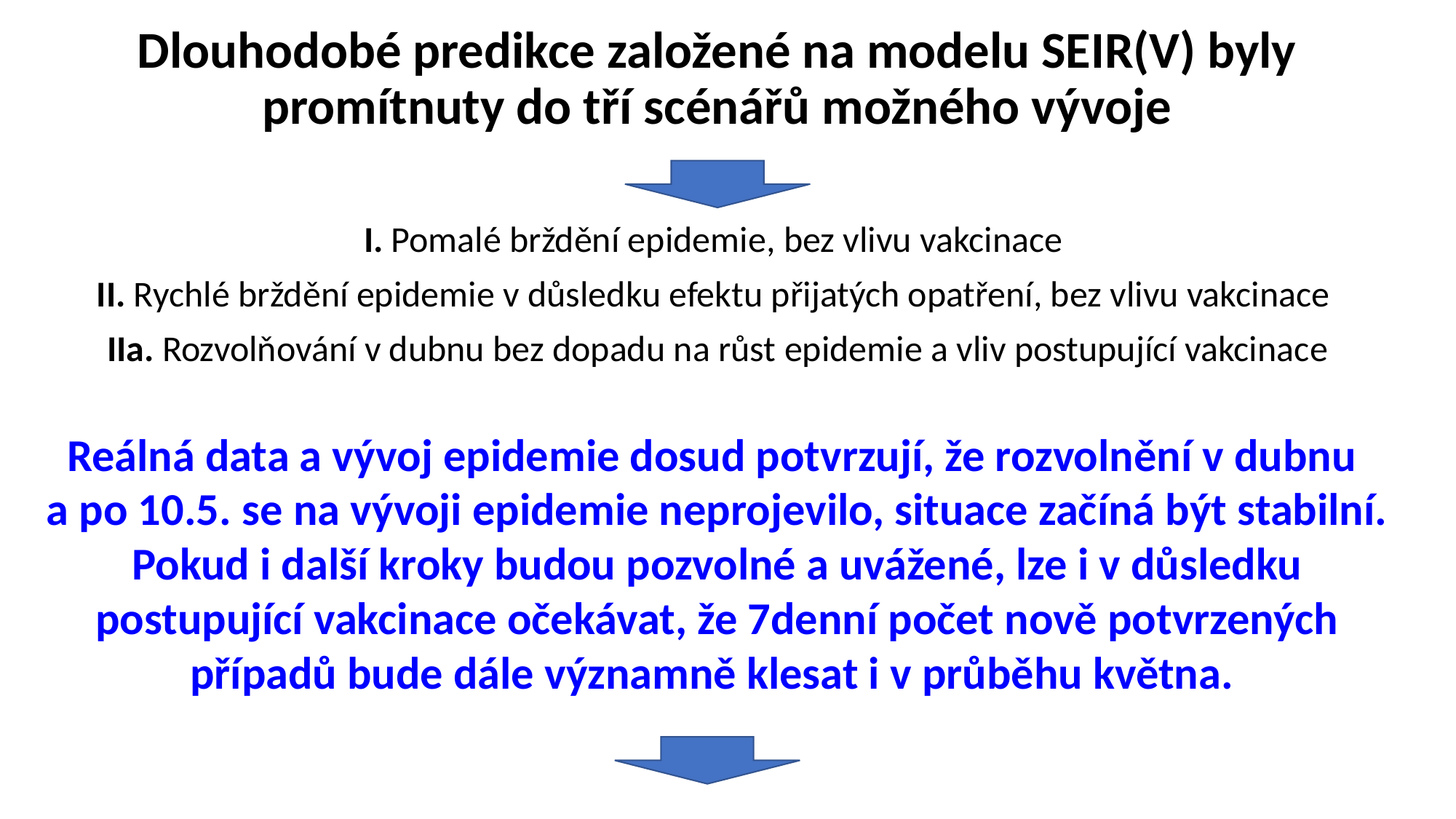

Dlouhodobé predikce založené na modelu SEIR(V) byly promítnuty do tří scénářů možného vývoje

I. Pomalé brždění epidemie, bez vlivu vakcinace
II. Rychlé brždění epidemie v důsledku efektu přijatých opatření, bez vlivu vakcinace
IIa. Rozvolňování v dubnu bez dopadu na růst epidemie a vliv postupující vakcinace

Reálná data a vývoj epidemie dosud potvrzují, že rozvolnění v dubnu
a po 10.5. se na vývoji epidemie neprojevilo, situace začíná být stabilní. Pokud i další kroky budou pozvolné a uvážené, lze i v důsledku postupující vakcinace očekávat, že 7denní počet nově potvrzených případů bude dále významně klesat i v průběhu května.